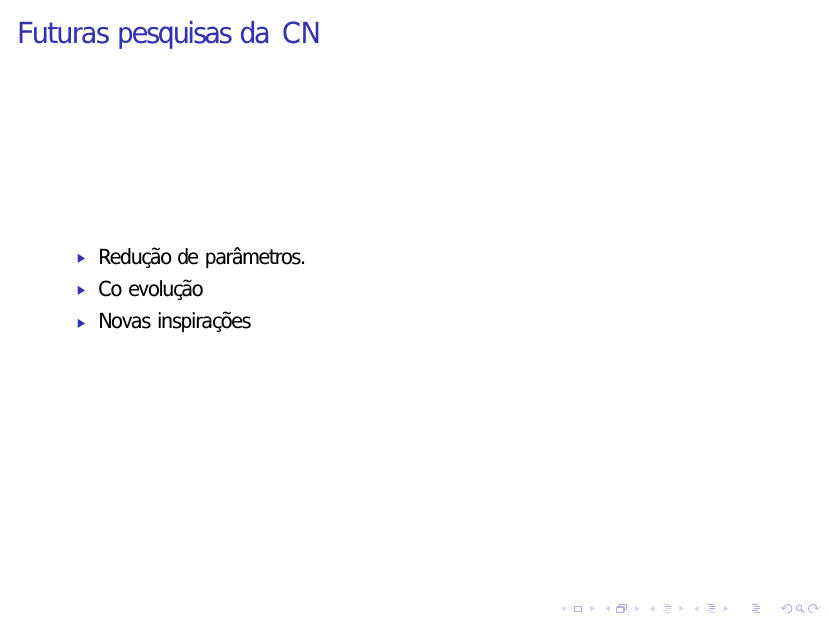

# Futuras pesquisas da CN
▶  Redução de parâmetros.
▶  Co evolução
▶  Novas inspirações